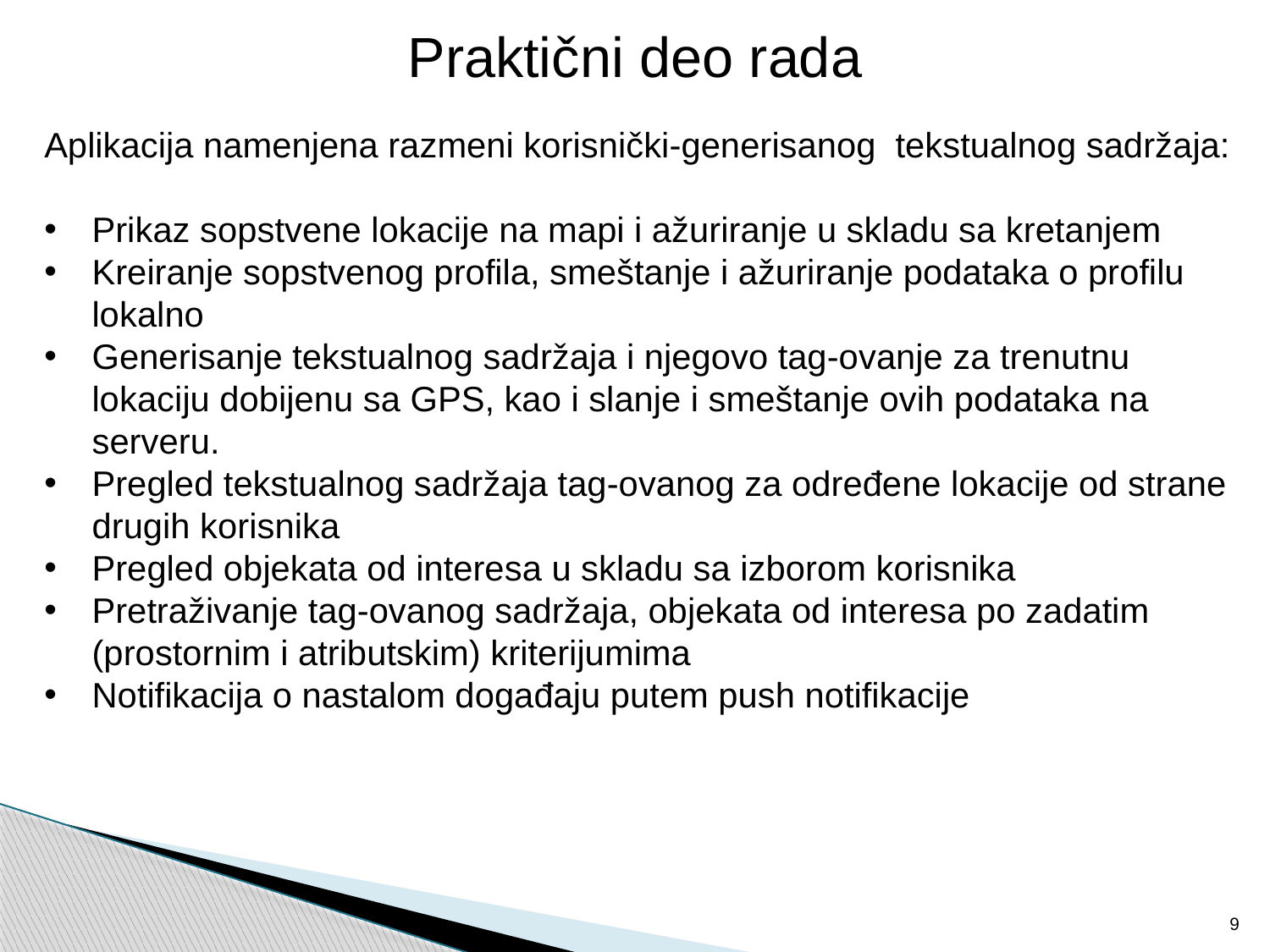

Praktični deo rada
Aplikacija namenjena razmeni korisnički-generisanog  tekstualnog sadržaja:

Prikaz sopstvene lokacije na mapi i ažuriranje u skladu sa kretanjem
Kreiranje sopstvenog profila, smeštanje i ažuriranje podataka o profilu lokalno
Generisanje tekstualnog sadržaja i njegovo tag-ovanje za trenutnu lokaciju dobijenu sa GPS, kao i slanje i smeštanje ovih podataka na serveru.
Pregled tekstualnog sadržaja tag-ovanog za određene lokacije od strane drugih korisnika
Pregled objekata od interesa u skladu sa izborom korisnika
Pretraživanje tag-ovanog sadržaja, objekata od interesa po zadatim (prostornim i atributskim) kriterijumima
Notifikacija o nastalom događaju putem push notifikacije
9